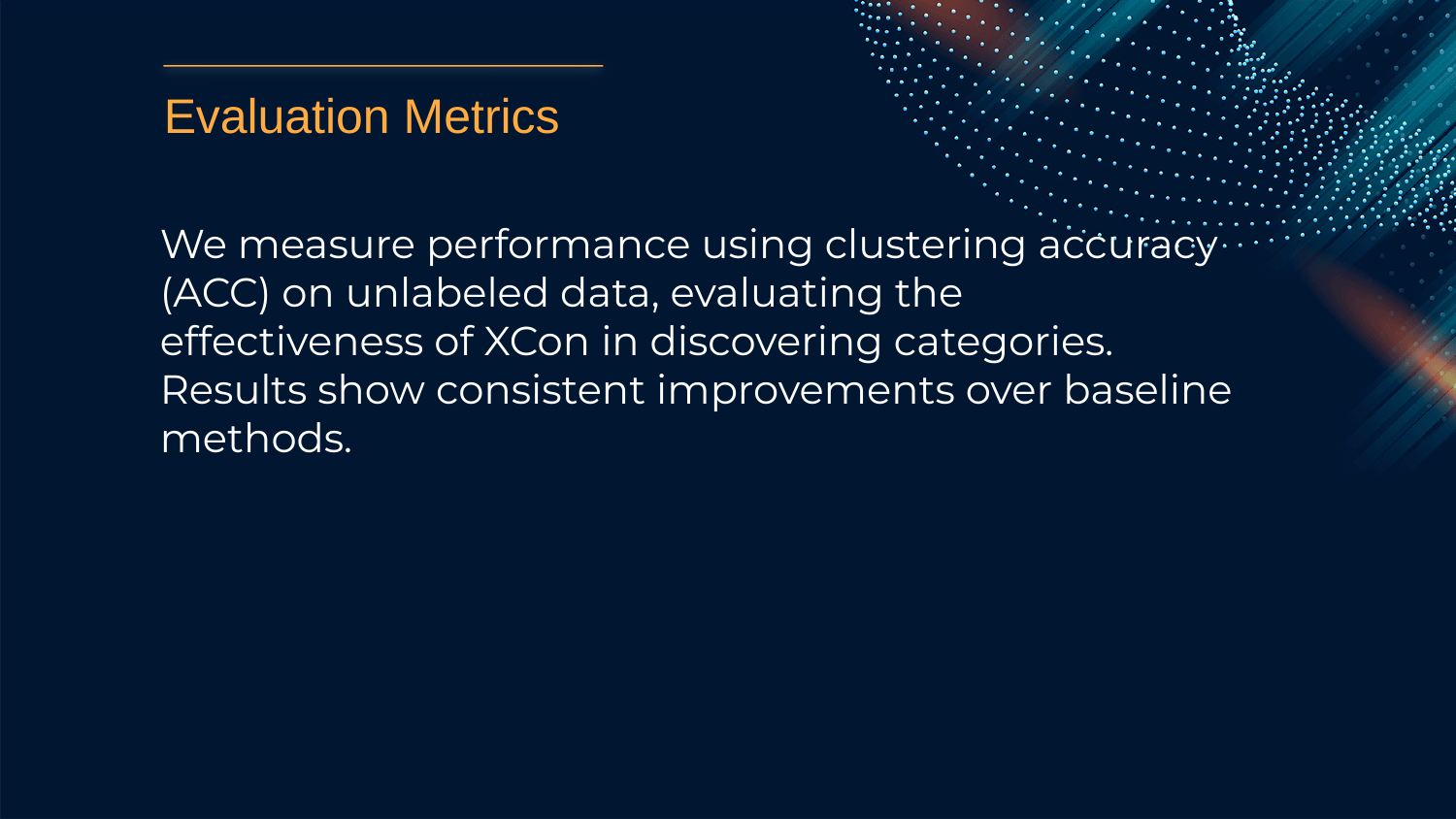

Evaluation Metrics
We measure performance using clustering accuracy (ACC) on unlabeled data, evaluating the effectiveness of XCon in discovering categories. Results show consistent improvements over baseline methods.